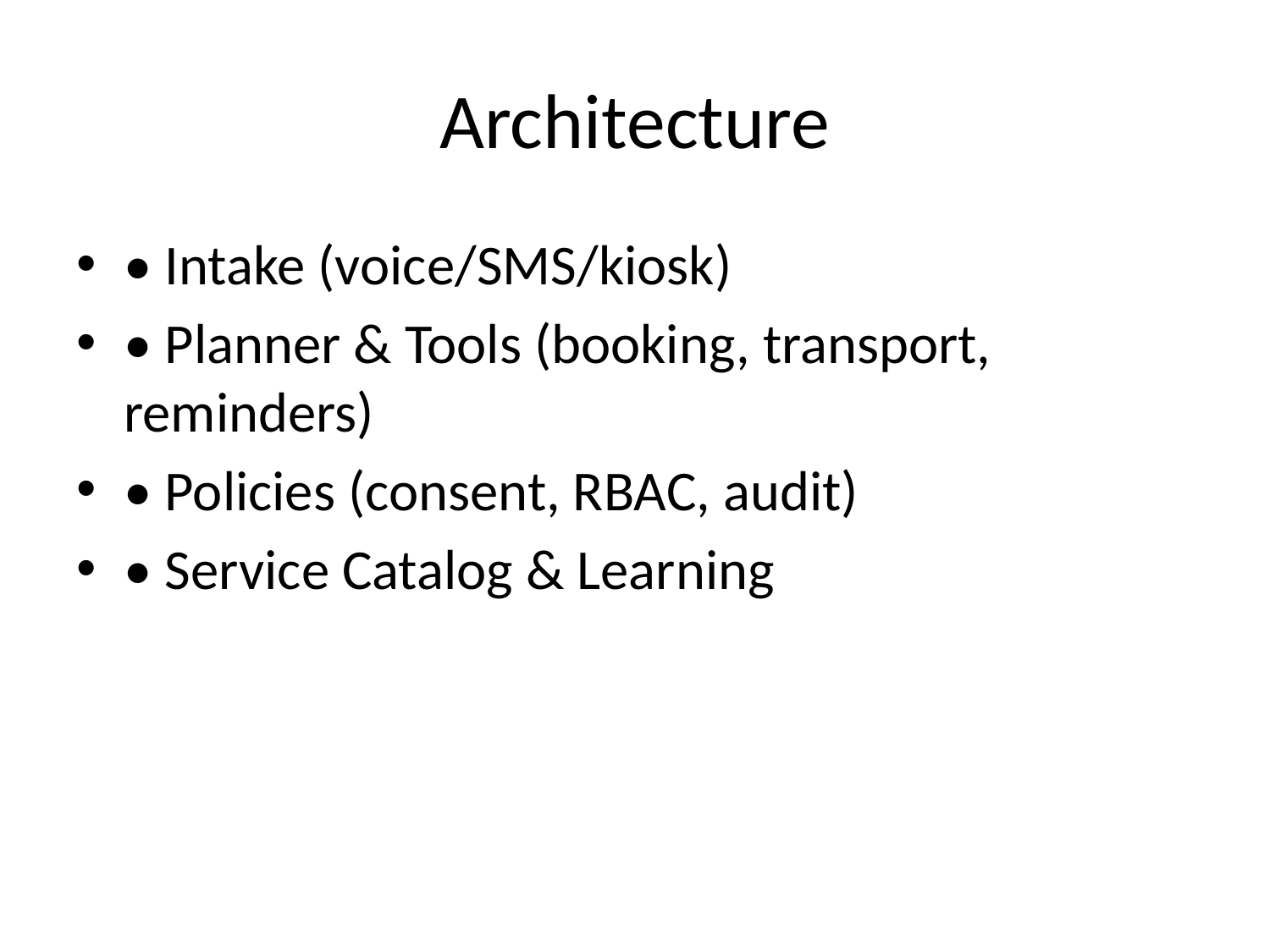

# Architecture
• Intake (voice/SMS/kiosk)
• Planner & Tools (booking, transport, reminders)
• Policies (consent, RBAC, audit)
• Service Catalog & Learning